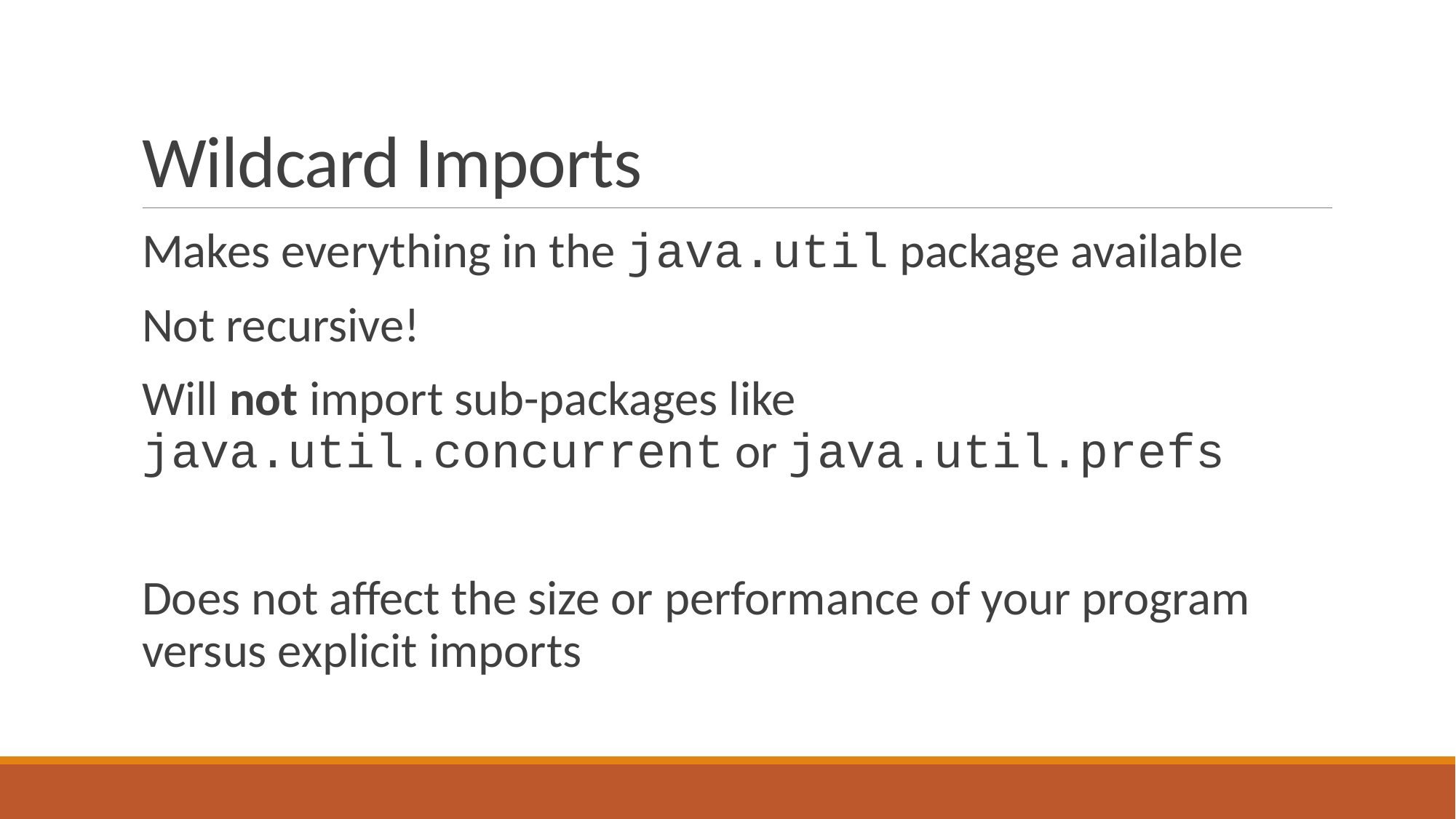

# Wildcard Imports
Makes everything in the java.util package available
Not recursive!
Will not import sub-packages like java.util.concurrent or java.util.prefs

Does not affect the size or performance of your program versus explicit imports